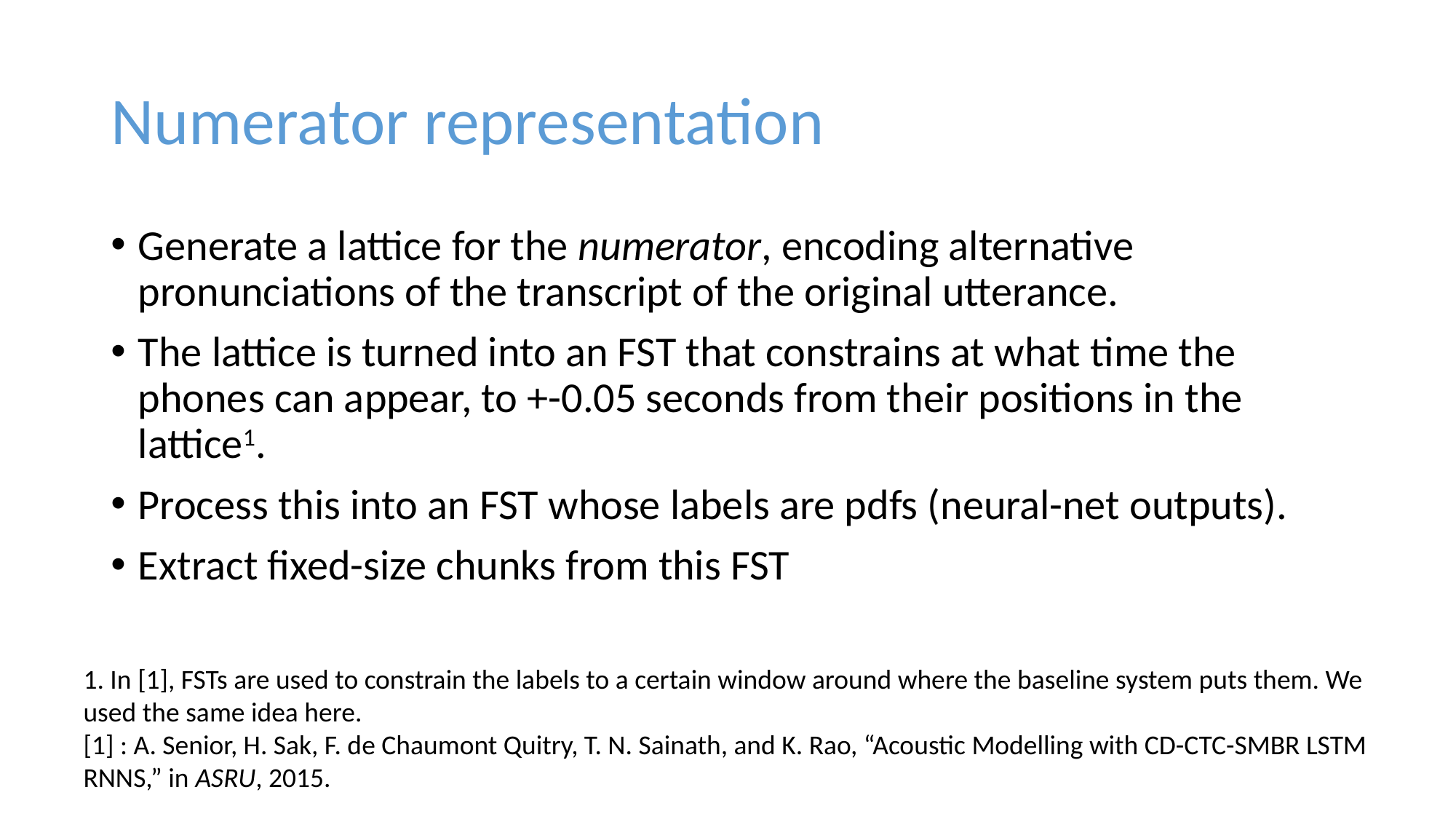

# Numerator representation
Generate a lattice for the numerator, encoding alternative pronunciations of the transcript of the original utterance.
The lattice is turned into an FST that constrains at what time the phones can appear, to +-0.05 seconds from their positions in the lattice1.
Process this into an FST whose labels are pdfs (neural-net outputs).
Extract fixed-size chunks from this FST
1. In [1], FSTs are used to constrain the labels to a certain window around where the baseline system puts them. We used the same idea here.
[1] : A. Senior, H. Sak, F. de Chaumont Quitry, T. N. Sainath, and K. Rao, “Acoustic Modelling with CD-CTC-SMBR LSTM RNNS,” in ASRU, 2015.